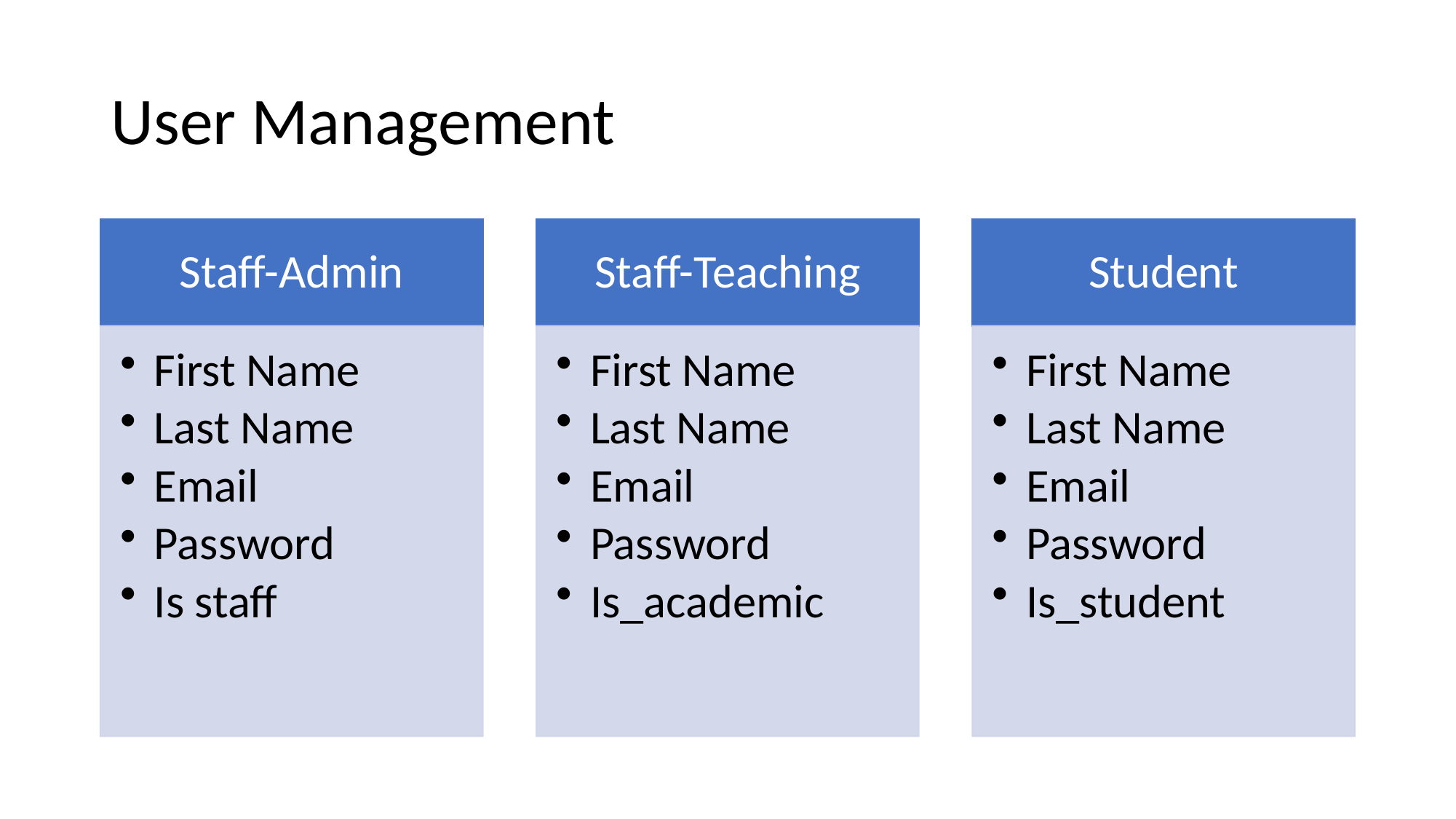

# User Management
Staff-Admin
First Name
Last Name
Email
Password
Is staff
Staff-Teaching
First Name
Last Name
Email
Password
Is_academic

Student
First Name
Last Name
Email
Password
Is_student